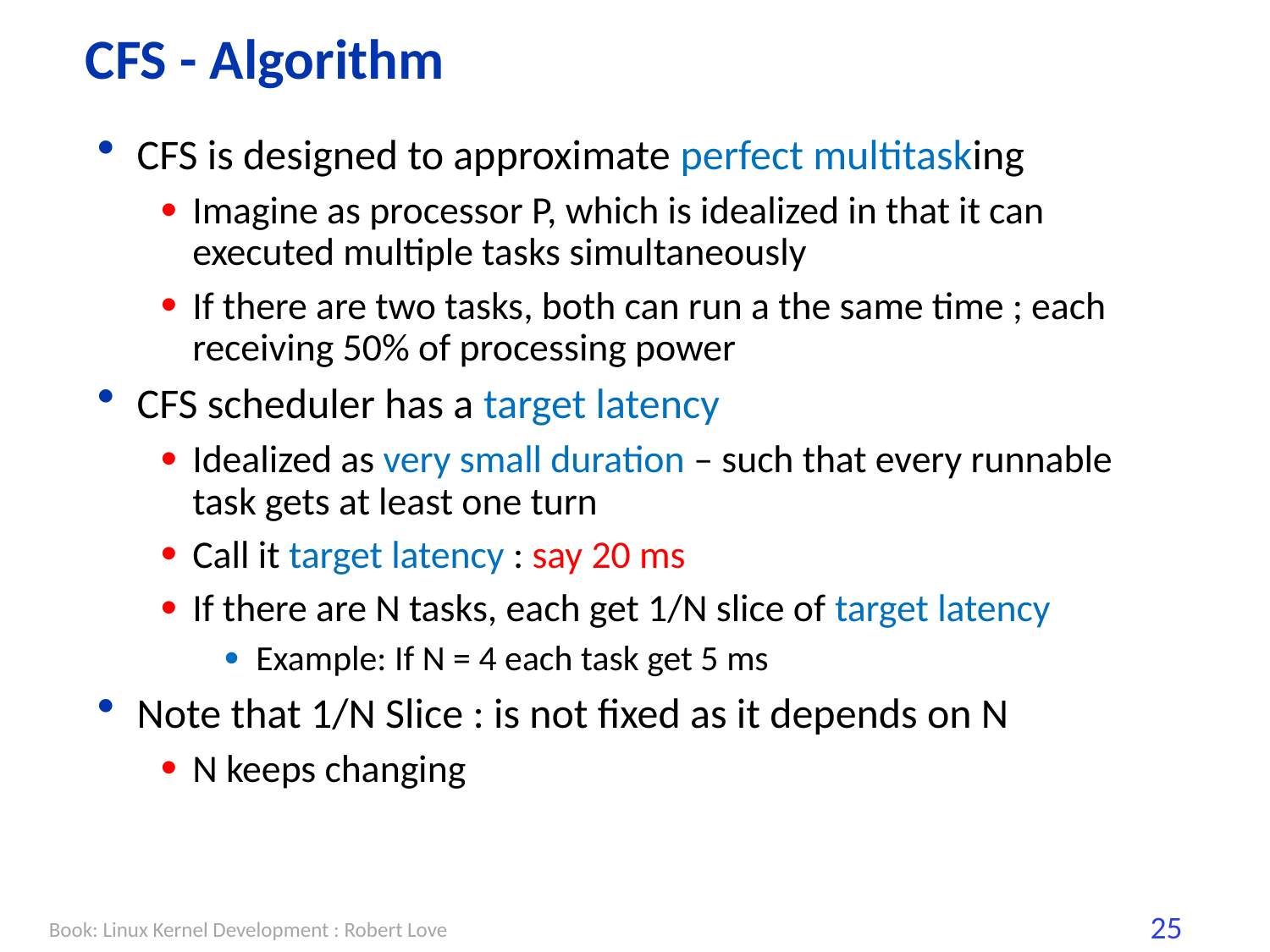

# CFS - Algorithm
CFS is designed to approximate perfect multitasking
Imagine as processor P, which is idealized in that it can executed multiple tasks simultaneously
If there are two tasks, both can run a the same time ; each receiving 50% of processing power
CFS scheduler has a target latency
Idealized as very small duration – such that every runnable task gets at least one turn
Call it target latency : say 20 ms
If there are N tasks, each get 1/N slice of target latency
Example: If N = 4 each task get 5 ms
Note that 1/N Slice : is not fixed as it depends on N
N keeps changing
Book: Linux Kernel Development : Robert Love